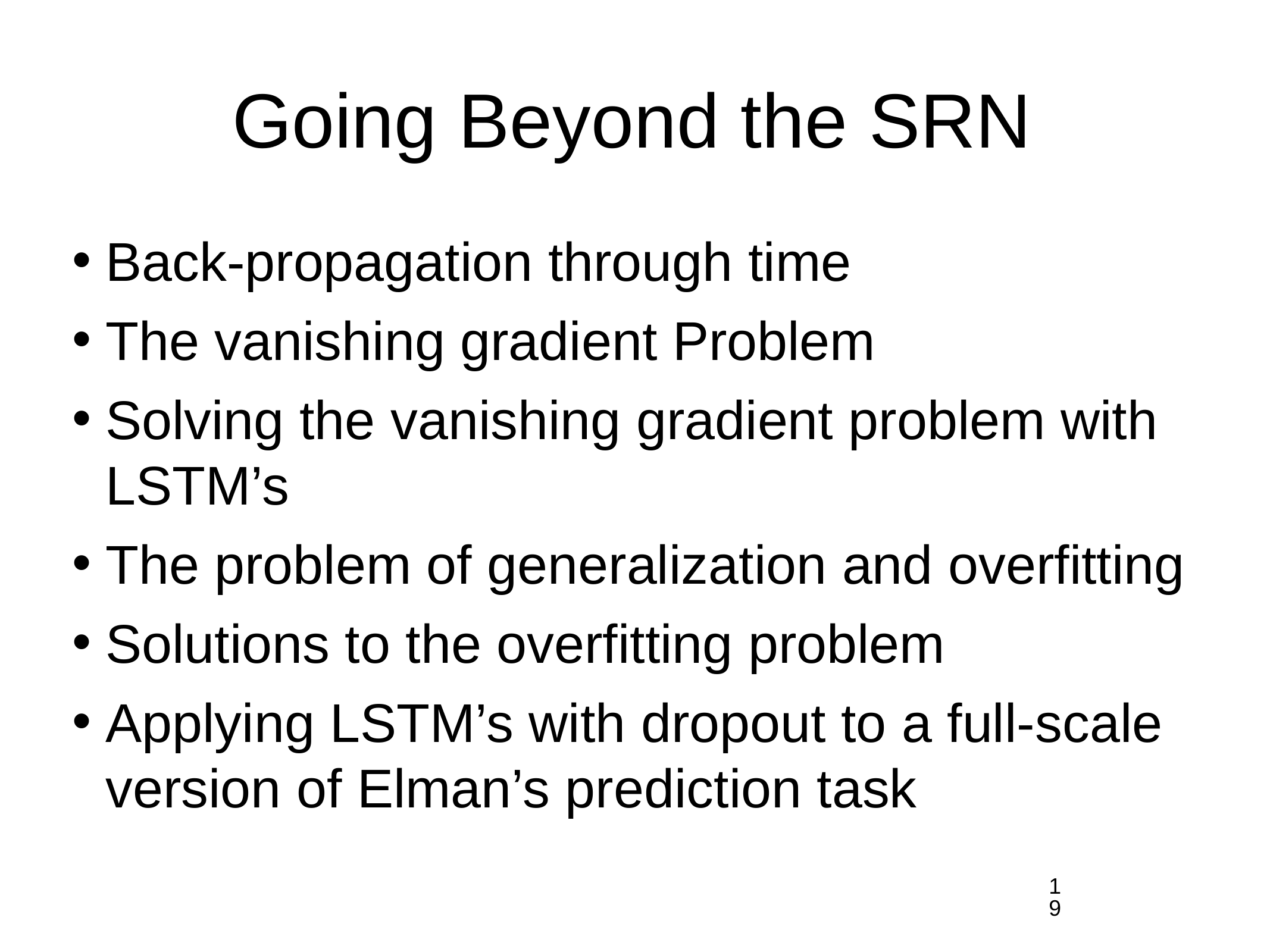

# Going Beyond the SRN
Back-propagation through time
The vanishing gradient Problem
Solving the vanishing gradient problem with LSTM’s
The problem of generalization and overfitting
Solutions to the overfitting problem
Applying LSTM’s with dropout to a full-scale version of Elman’s prediction task
19